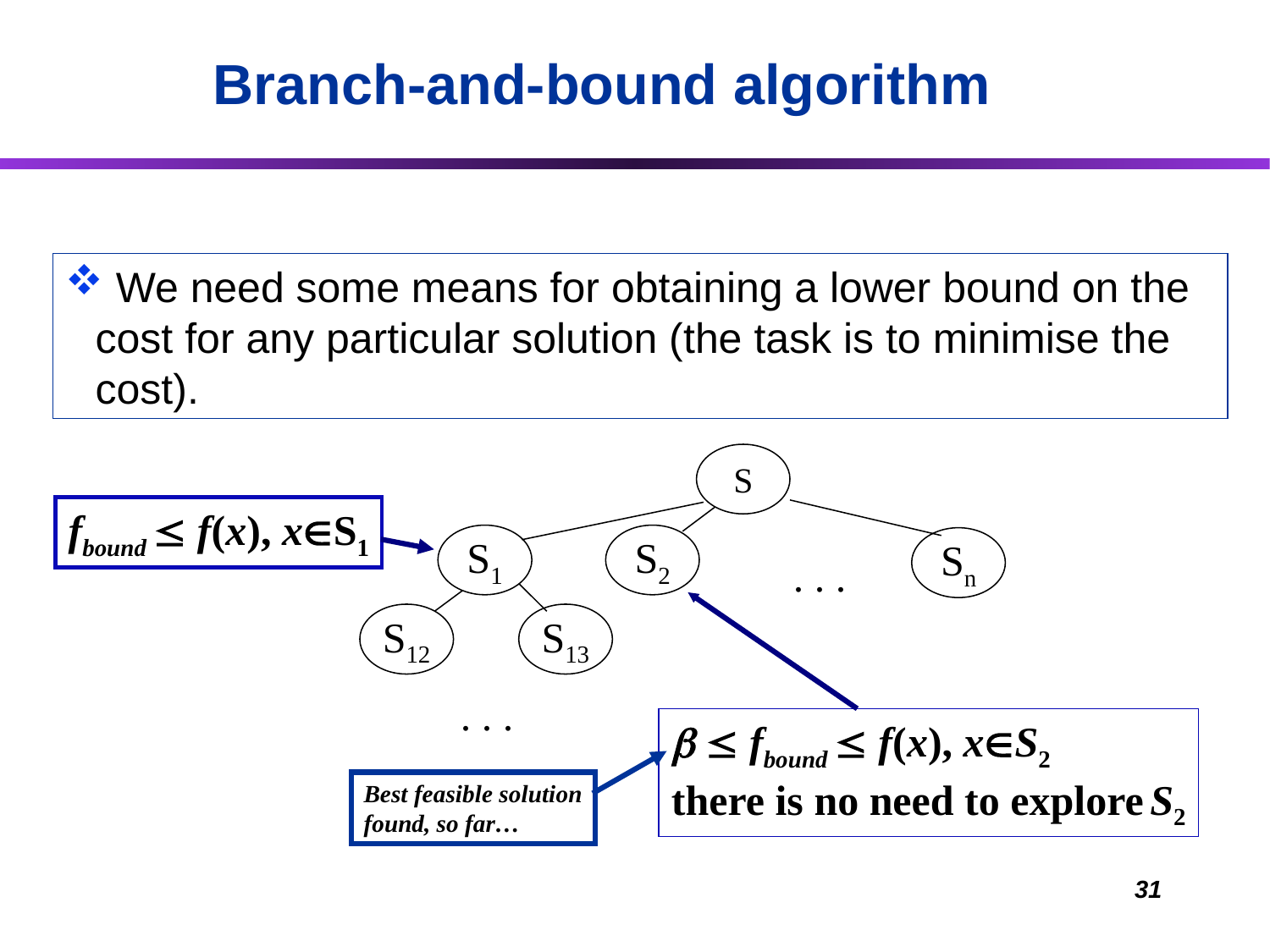

Branch-and-bound algorithm
 We need some means for obtaining a lower bound on the cost for any particular solution (the task is to minimise the cost).
S

S1
S2
Sn
. . .

S12
S13

. . .
fbound ≤ f(x), x∈S1

β ≤ fbound ≤ f(x), x∈S2
there is no need to explore S2

Best feasible solution
found, so far…
31